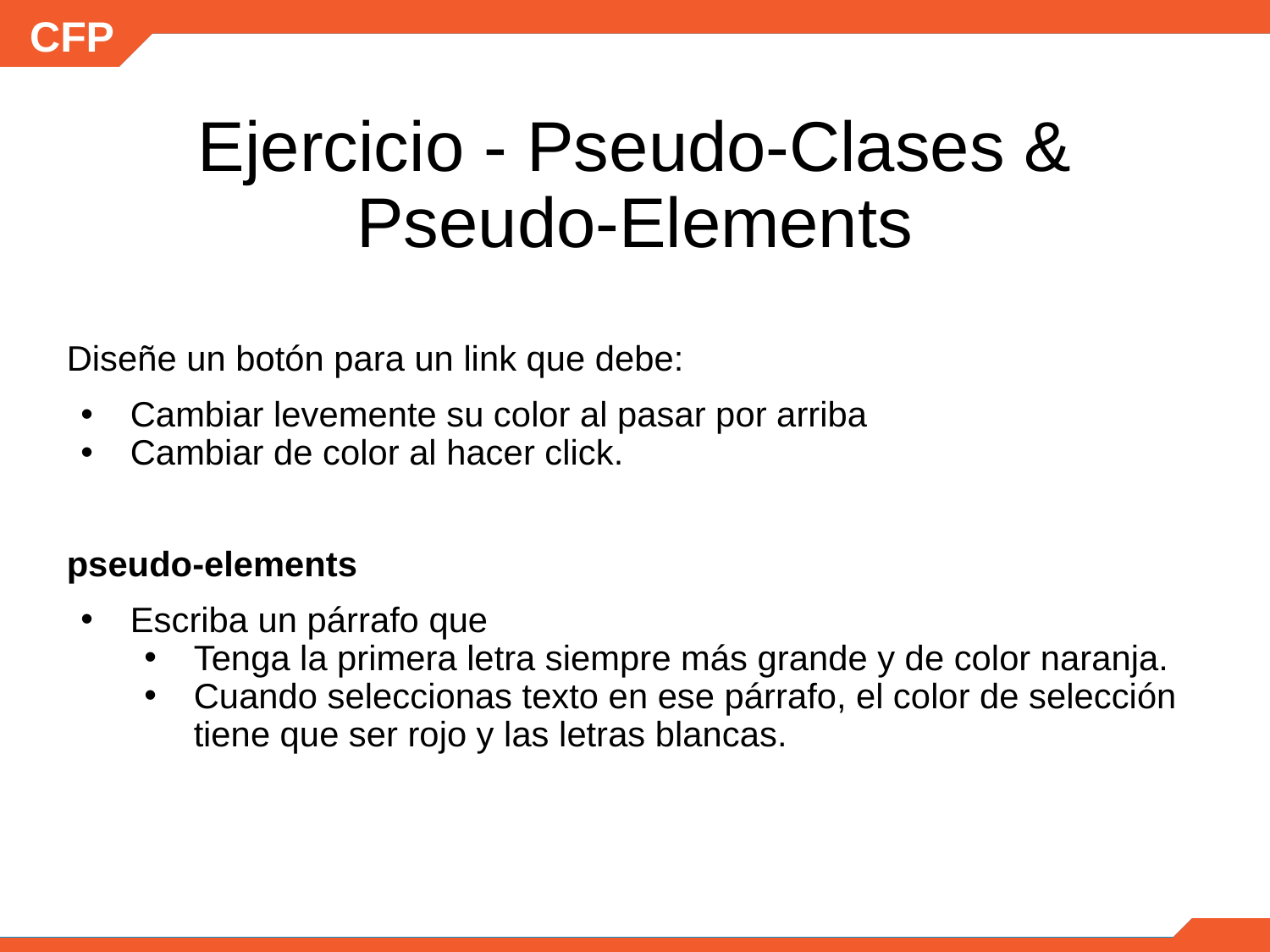

# Ejercicio - Pseudo-Clases & Pseudo-Elements
Diseñe un botón para un link que debe:
Cambiar levemente su color al pasar por arriba
Cambiar de color al hacer click.

pseudo-elements
Escriba un párrafo que
Tenga la primera letra siempre más grande y de color naranja.
Cuando seleccionas texto en ese párrafo, el color de selección tiene que ser rojo y las letras blancas.